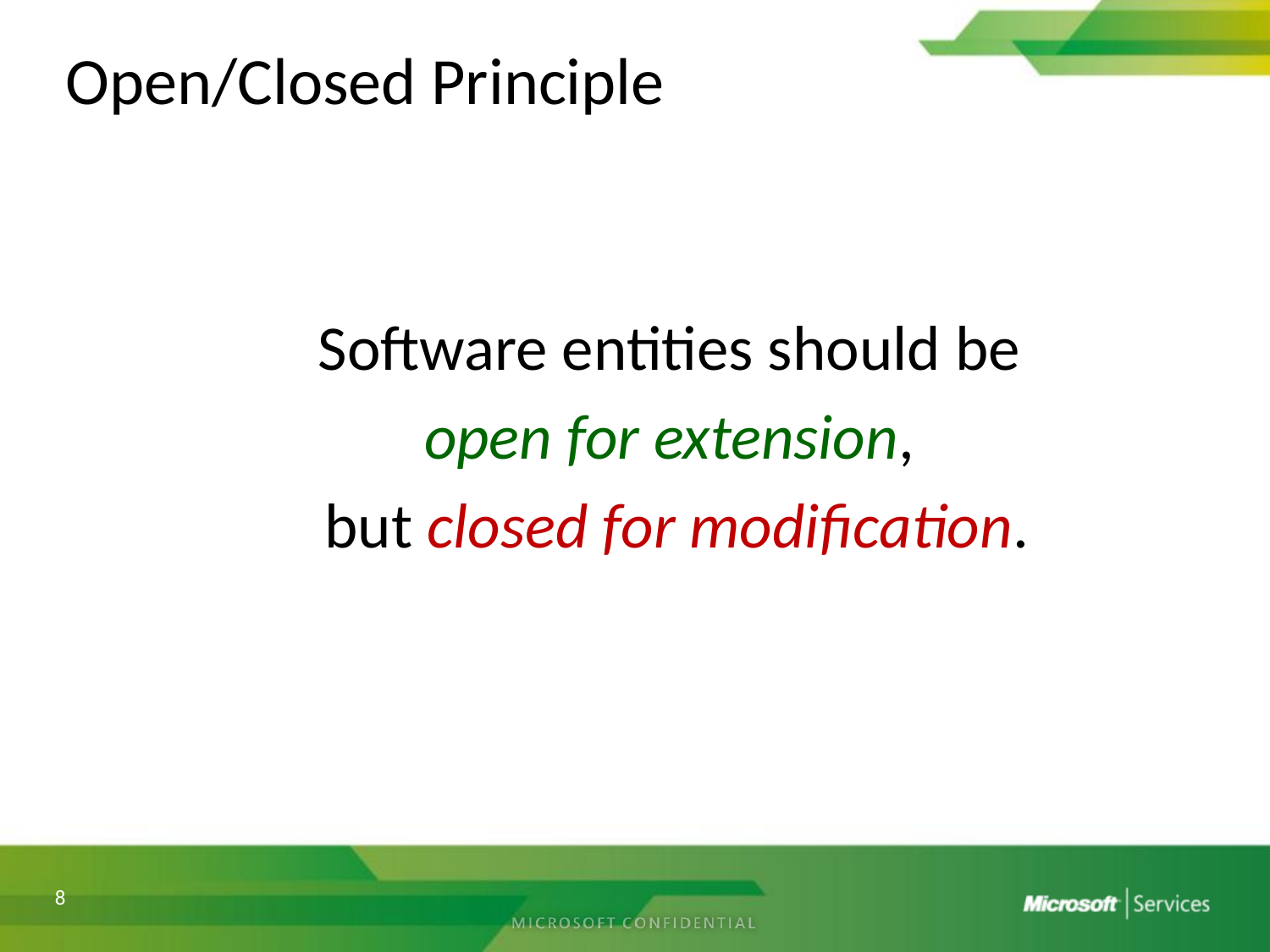

# Open/Closed Principle
Software entities should be
open for extension,
but closed for modification.